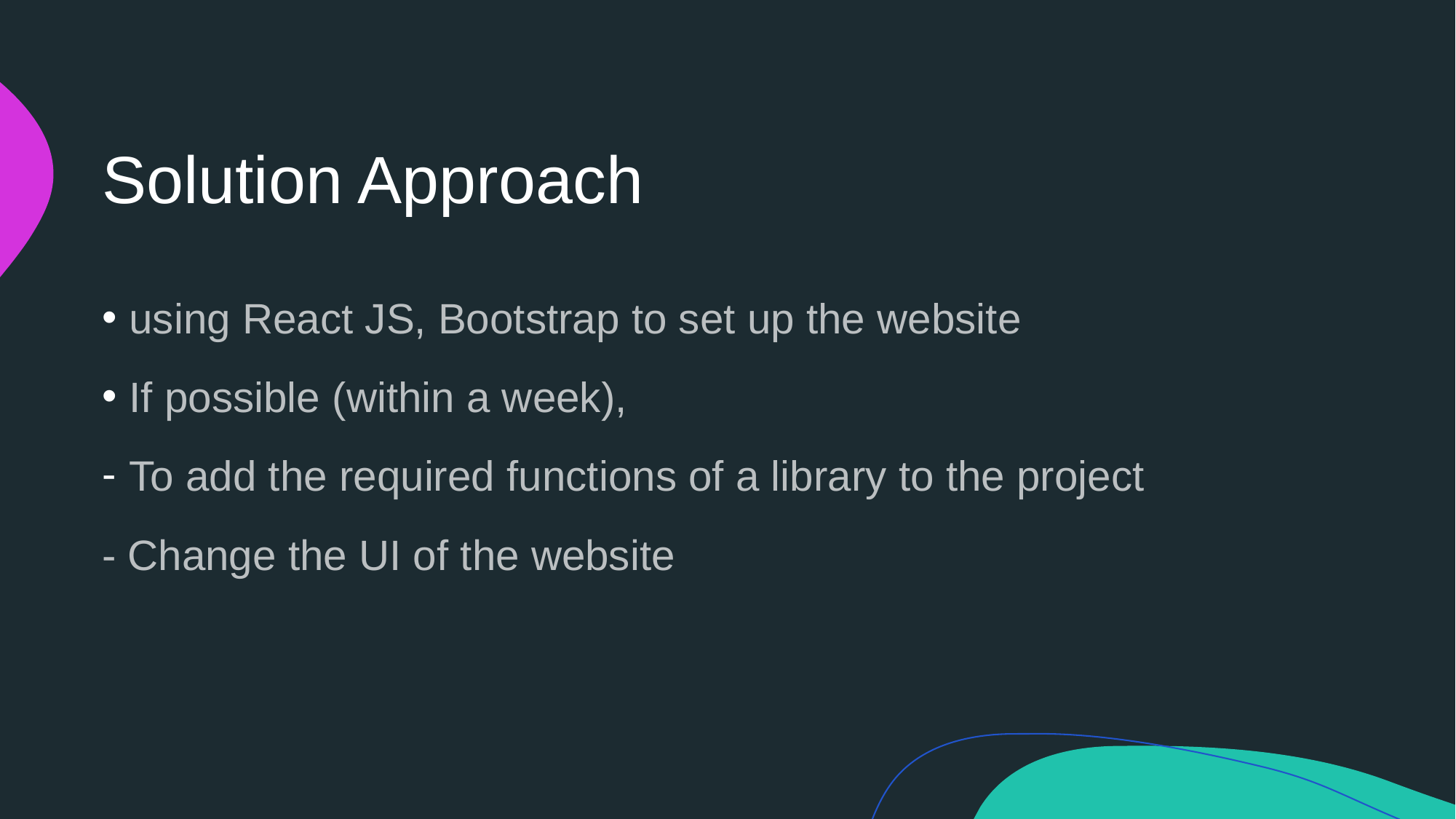

# Solution Approach
using React JS, Bootstrap to set up the website
If possible (within a week),
To add the required functions of a library to the project
- Change the UI of the website